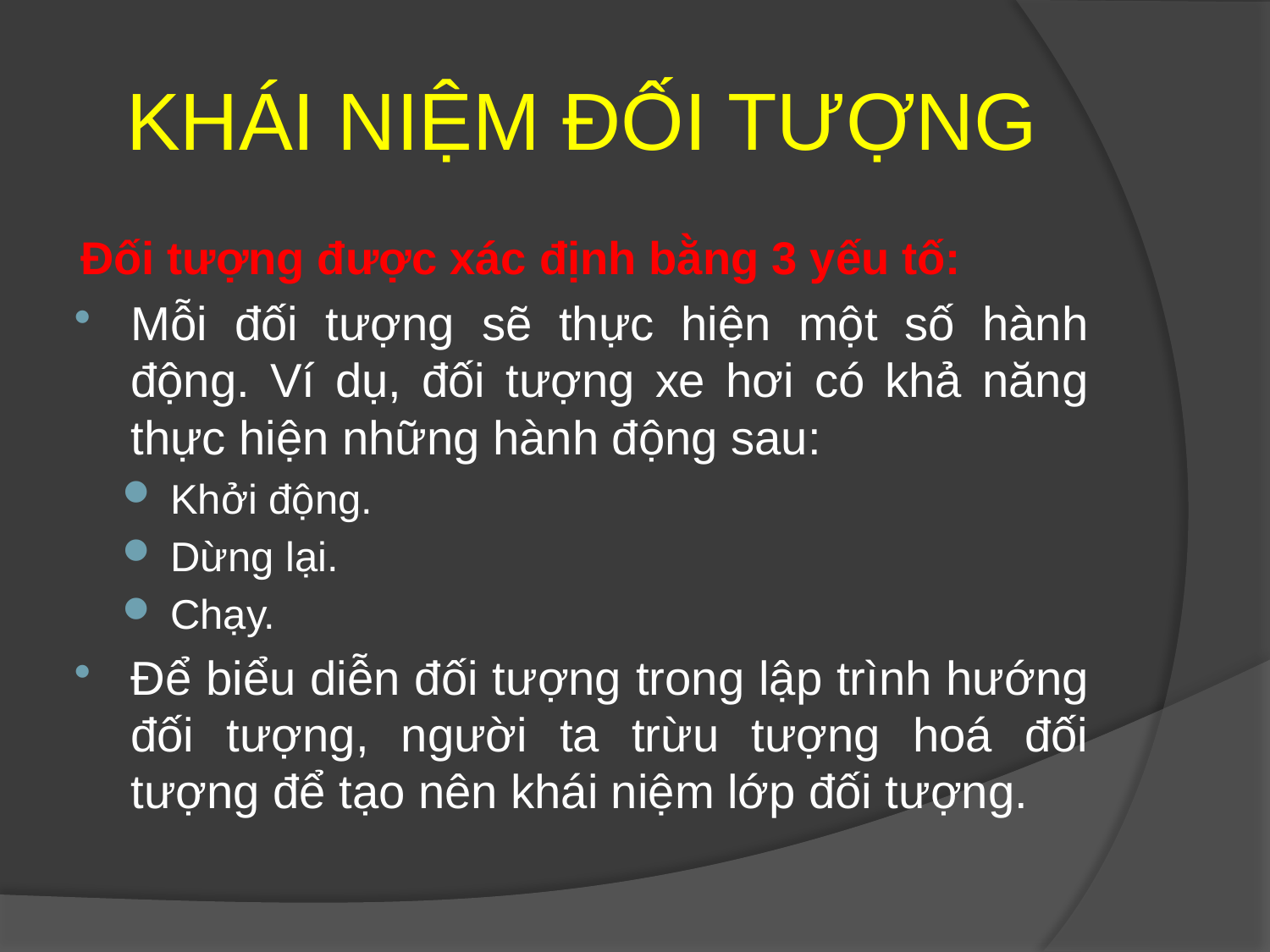

# KHÁI NIỆM ĐỐI TƯỢNG
Đối tượng được xác định bằng 3 yếu tố:
Mỗi đối tượng sẽ thực hiện một số hành động. Ví dụ, đối tượng xe hơi có khả năng thực hiện những hành động sau:
Khởi động.
Dừng lại.
Chạy.
Để biểu diễn đối tượng trong lập trình hướng đối tượng, người ta trừu tượng hoá đối tượng để tạo nên khái niệm lớp đối tượng.